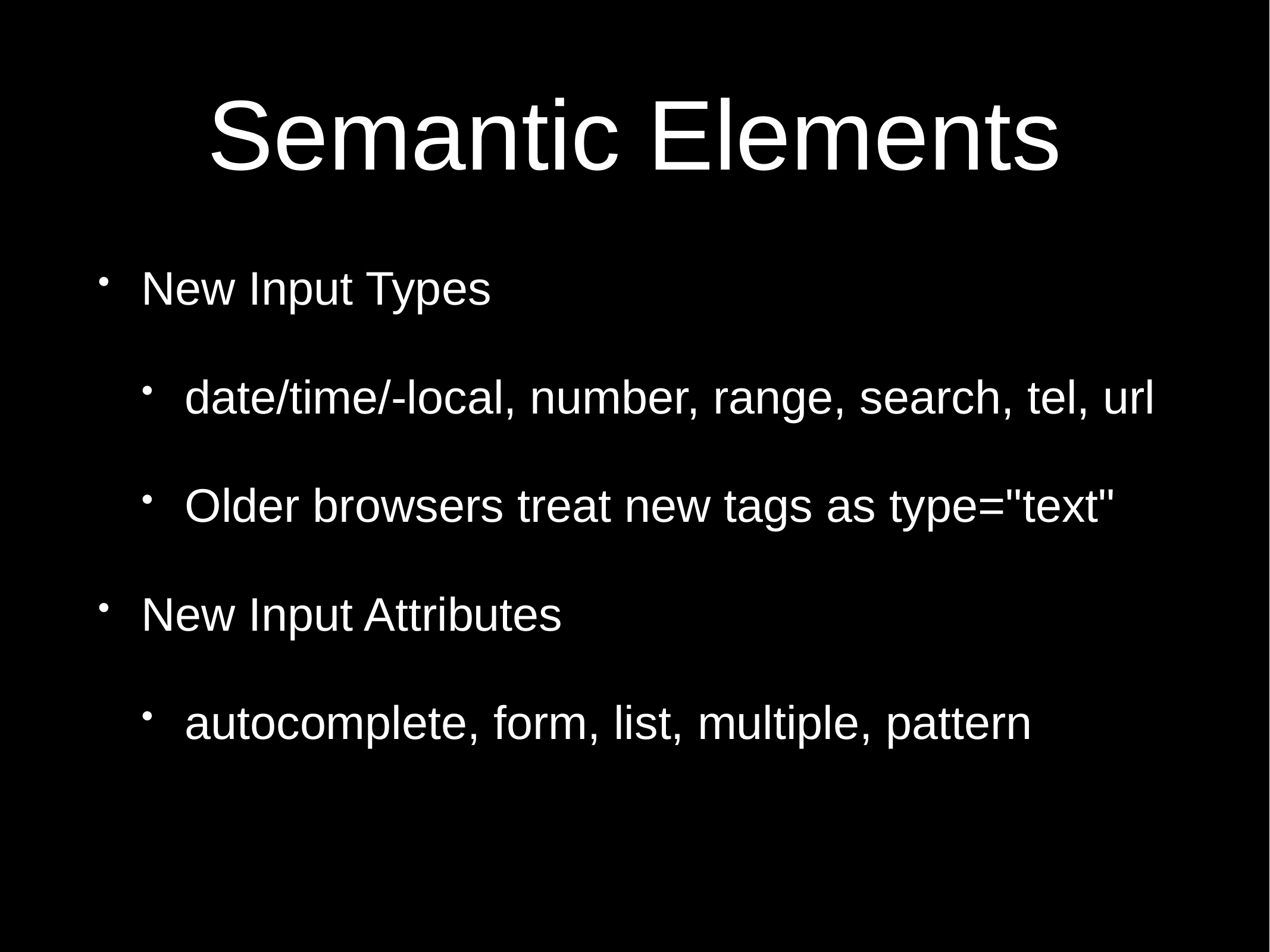

# Semantic Elements
New Input Types
date/time/-local, number, range, search, tel, url
Older browsers treat new tags as type="text"
New Input Attributes
autocomplete, form, list, multiple, pattern